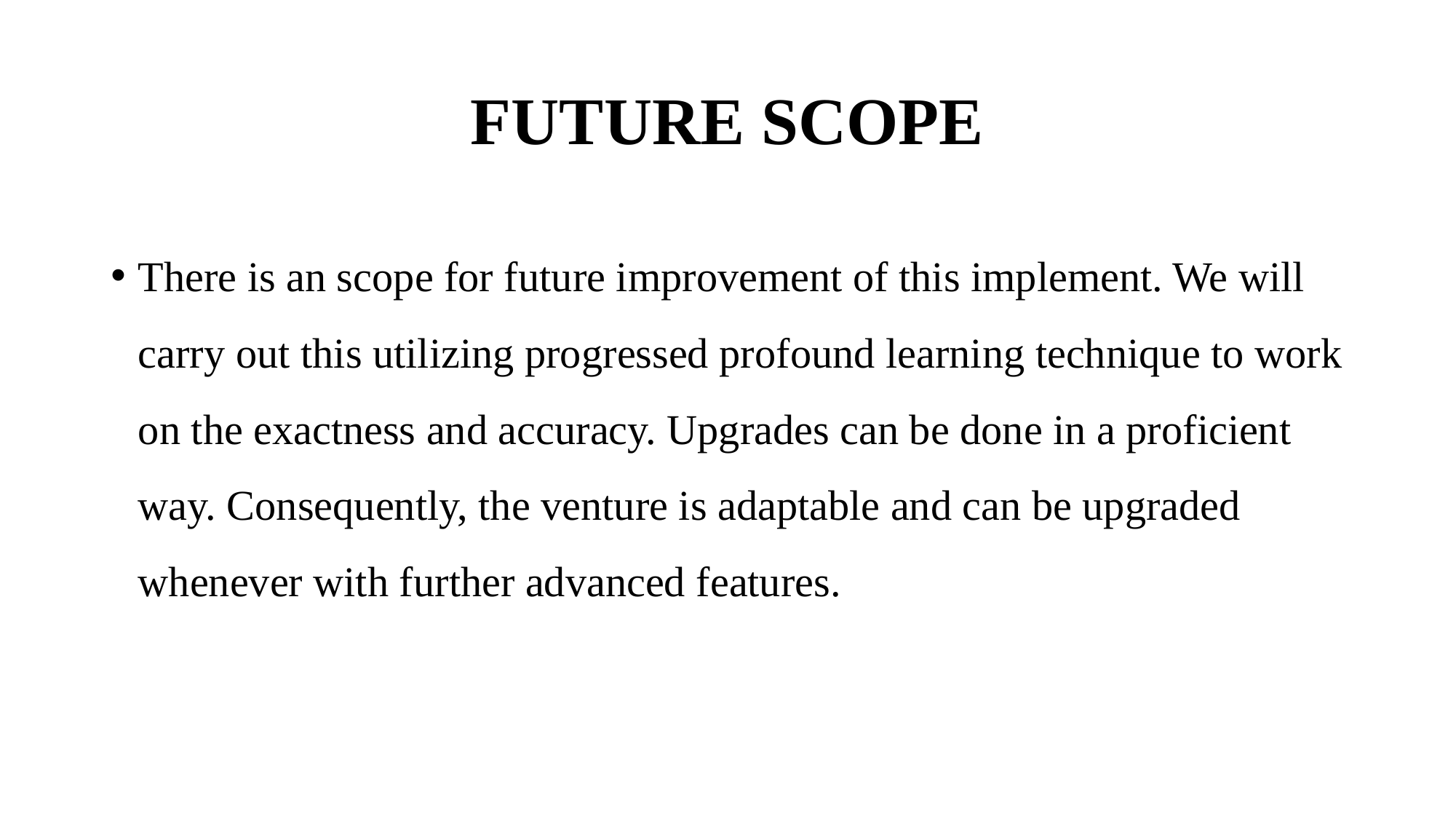

# FUTURE SCOPE
There is an scope for future improvement of this implement. We will carry out this utilizing progressed profound learning technique to work on the exactness and accuracy. Upgrades can be done in a proficient way. Consequently, the venture is adaptable and can be upgraded whenever with further advanced features.